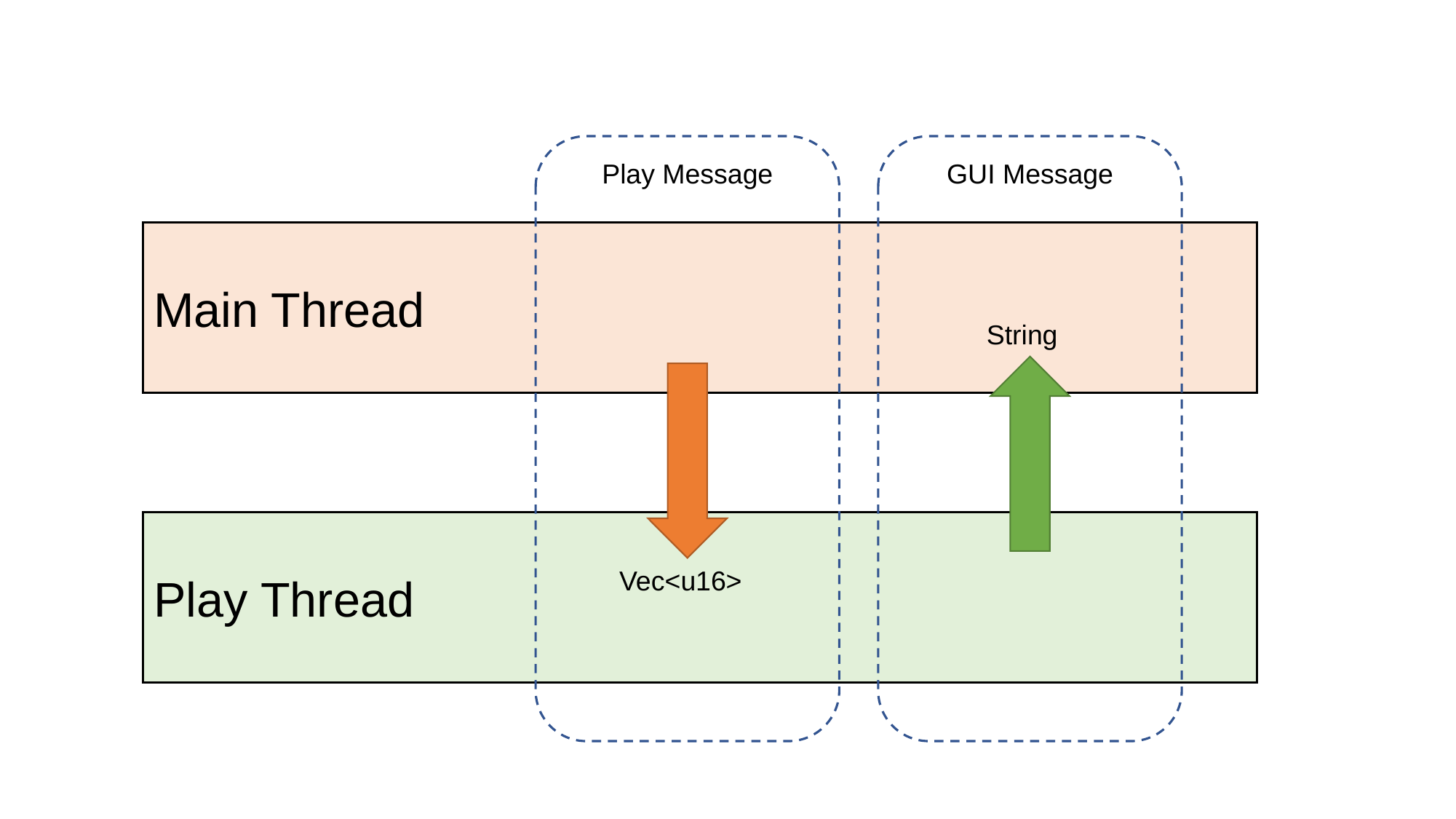

Play Message
GUI Message
Main Thread
String

Play Thread
Vec<u16>